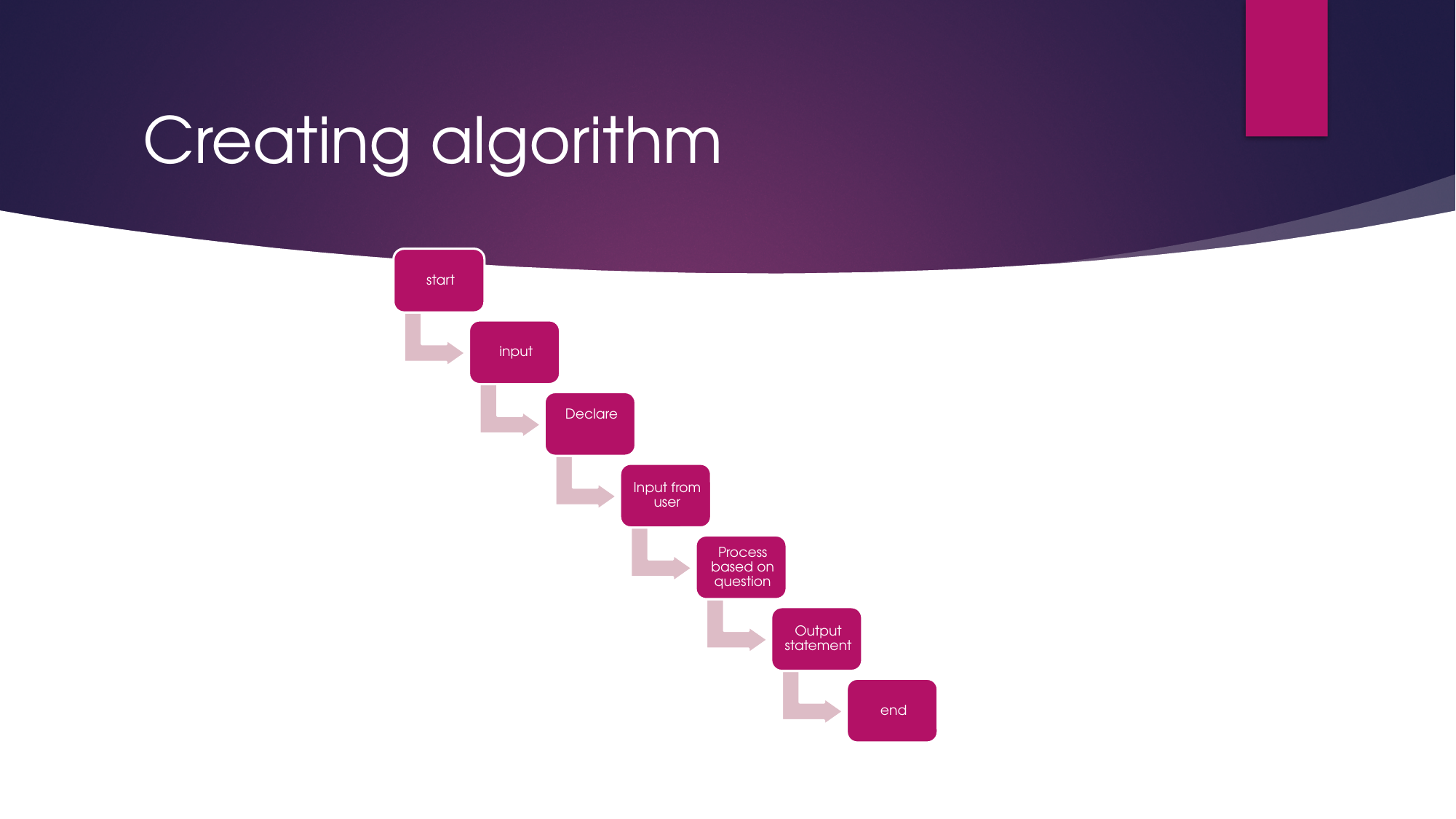

# Creating algorithm

start

input

Declare

Input from user
Process based on question
Output statement
end